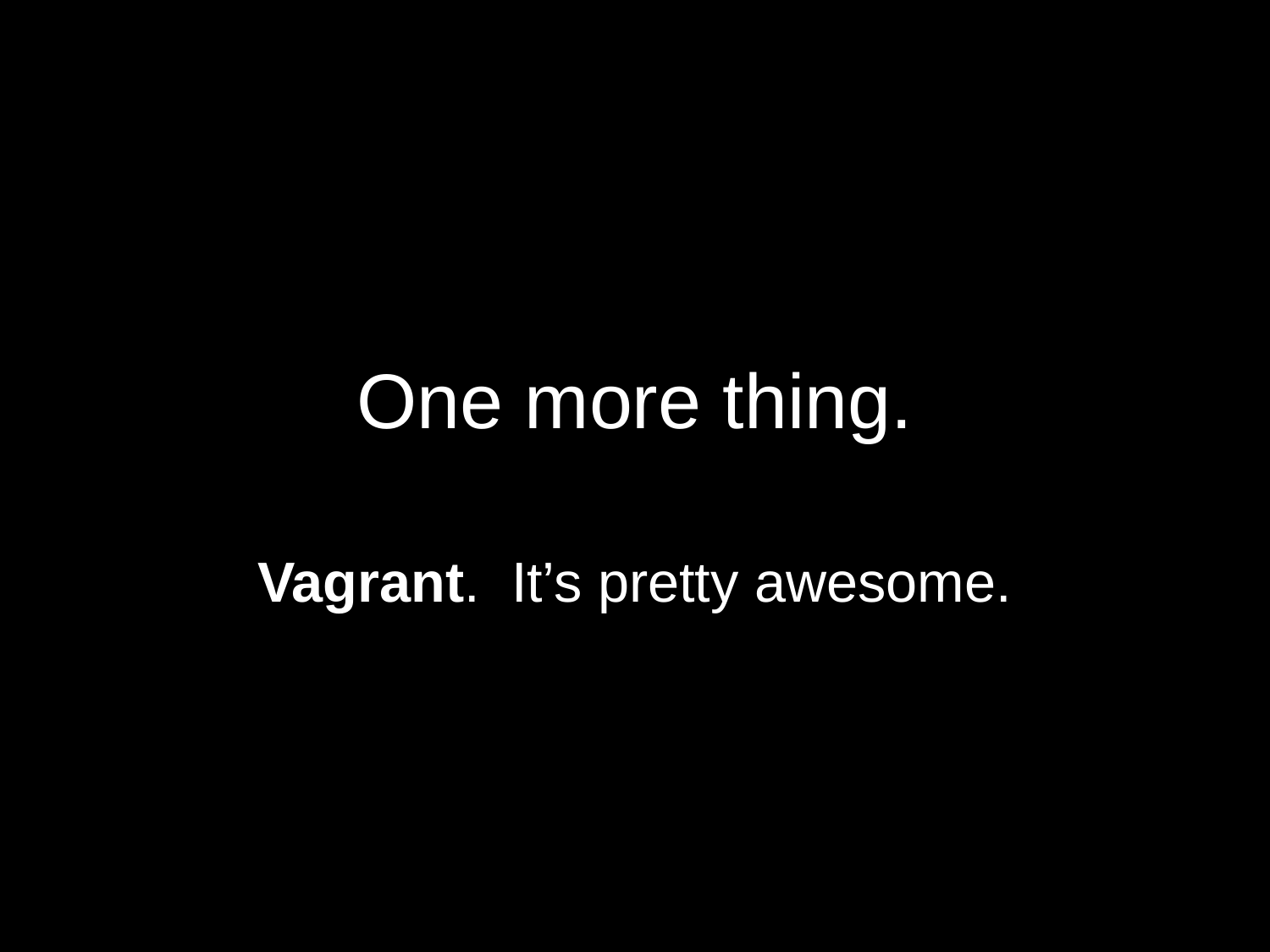

# One more thing.
Vagrant.  It’s pretty awesome.